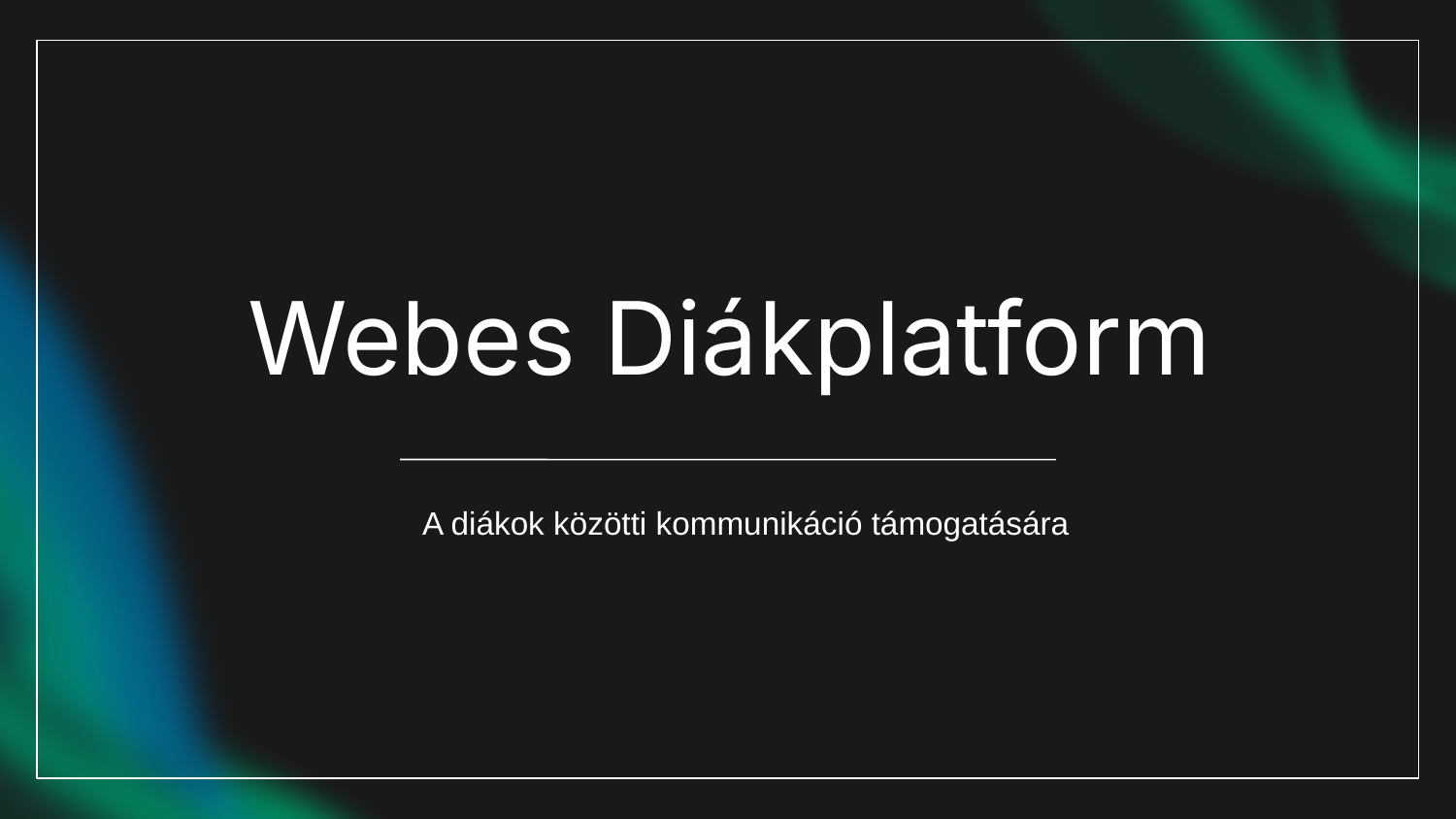

# Webes Diákplatform
A diákok közötti kommunikáció támogatására